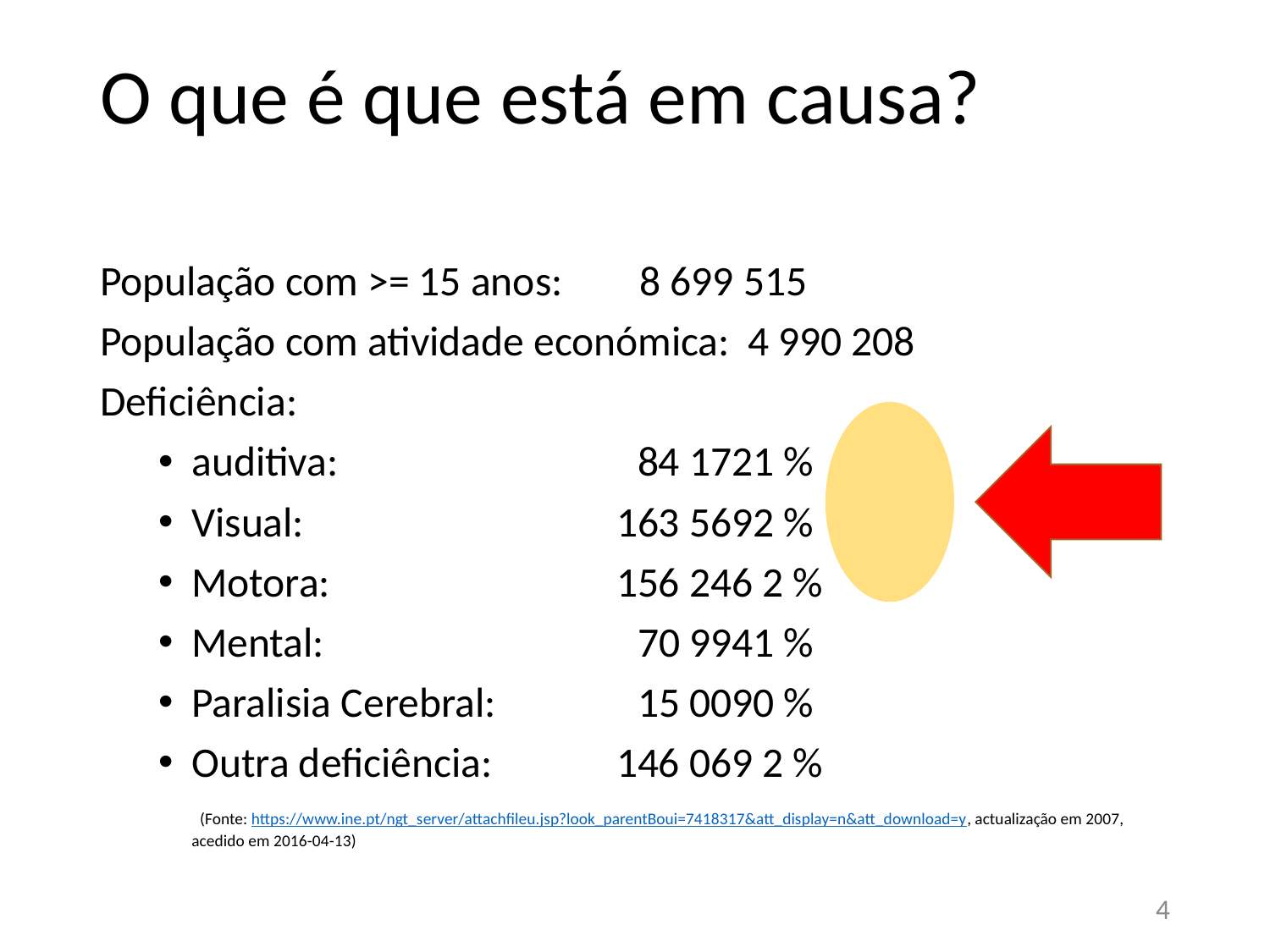

# O que é que está em causa?
População com >= 15 anos:	8 699 515
População com atividade económica:	4 990 208
Deficiência:
auditiva:	84 172	1 %
Visual:	 163 569	2 %
Motora:	 156 246	 2 %
Mental:	 70 994	1 %
Paralisia Cerebral:	 15 009	0 %
Outra deficiência:	 146 069	 2 %
	 (Fonte: https://www.ine.pt/ngt_server/attachfileu.jsp?look_parentBoui=7418317&att_display=n&att_download=y, actualização em 2007, acedido em 2016-04-13)

4